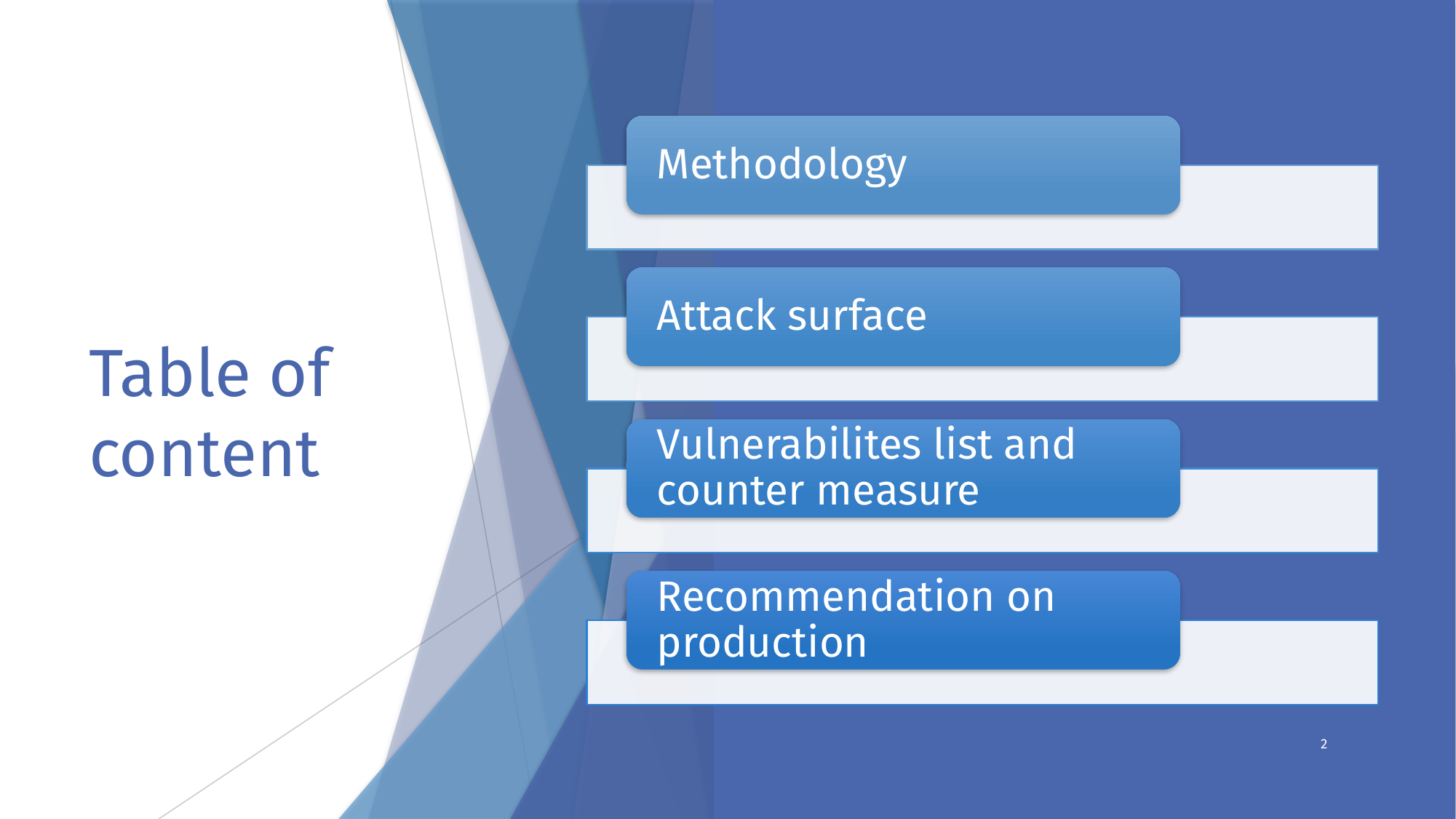

Methodology
Attack surface
Vulnerabilites list and counter measure
Recommendation on production
# Table of content
2